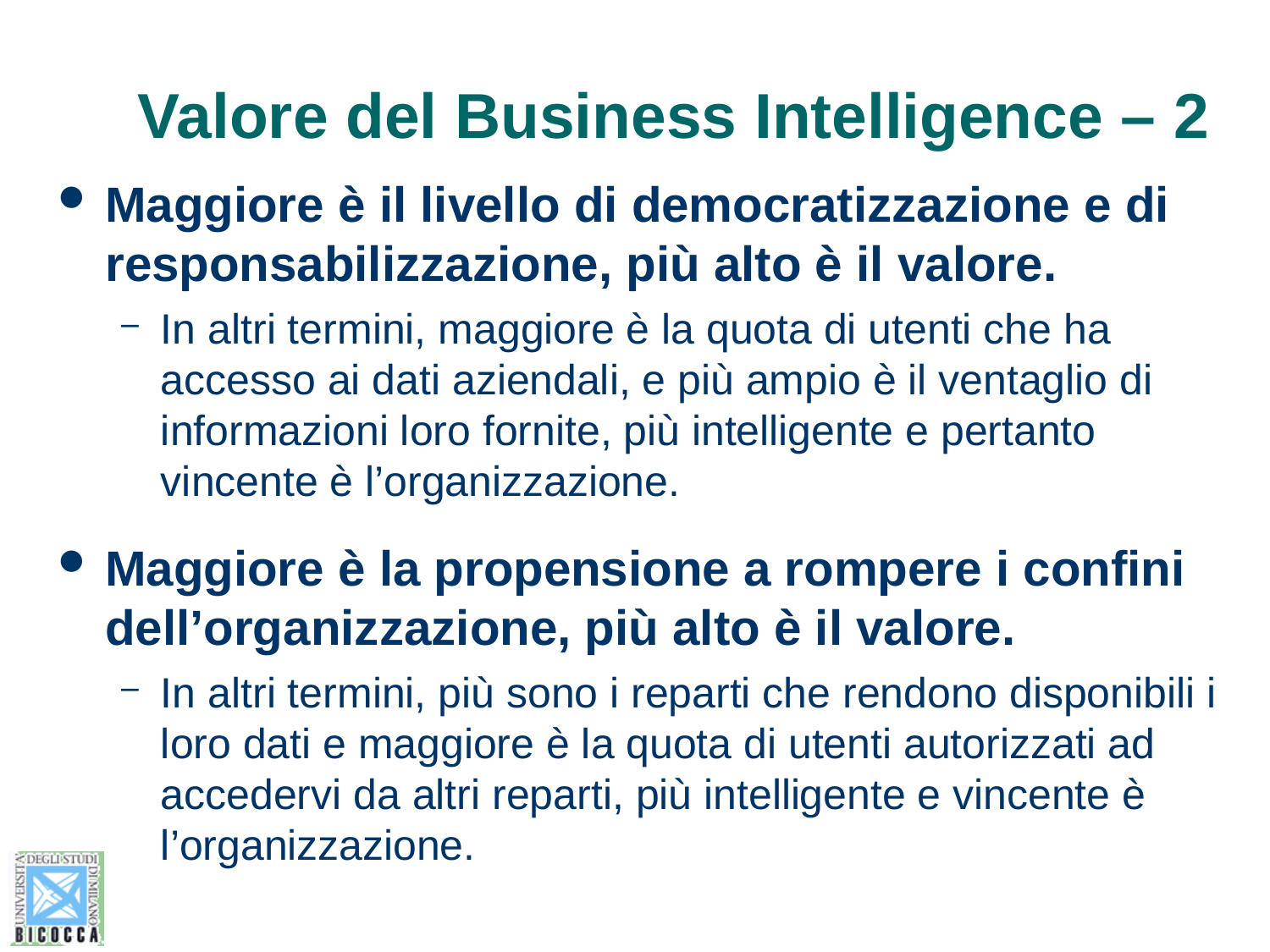

# Valore del Business Intelligence – 2
Maggiore è il livello di democratizzazione e di responsabilizzazione, più alto è il valore.
In altri termini, maggiore è la quota di utenti che ha accesso ai dati aziendali, e più ampio è il ventaglio di informazioni loro fornite, più intelligente e pertanto vincente è l’organizzazione.
Maggiore è la propensione a rompere i confini dell’organizzazione, più alto è il valore.
In altri termini, più sono i reparti che rendono disponibili i loro dati e maggiore è la quota di utenti autorizzati ad accedervi da altri reparti, più intelligente e vincente è l’organizzazione.